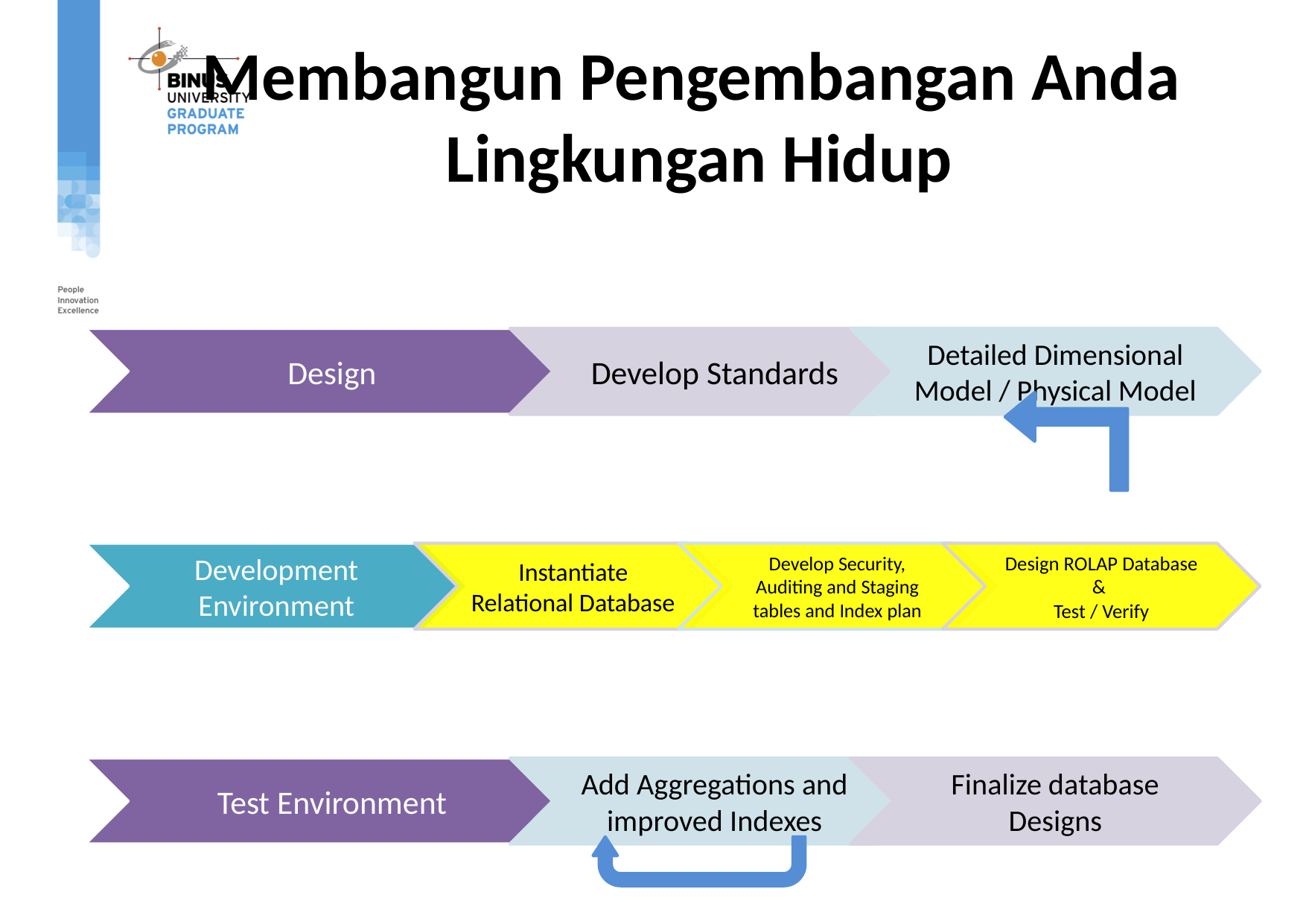

# Membangun Pengembangan Anda Lingkungan Hidup
Design
Detailed Dimensional Model / Physical Model
Instantiate Relational Database
Develop Security, Auditing and Staging tables and Index plan
Design ROLAP Database &
Test / Verify
Add Aggregations and improved Indexes
Finalize database Designs
Development
Environment
Test Environment
Develop Standards